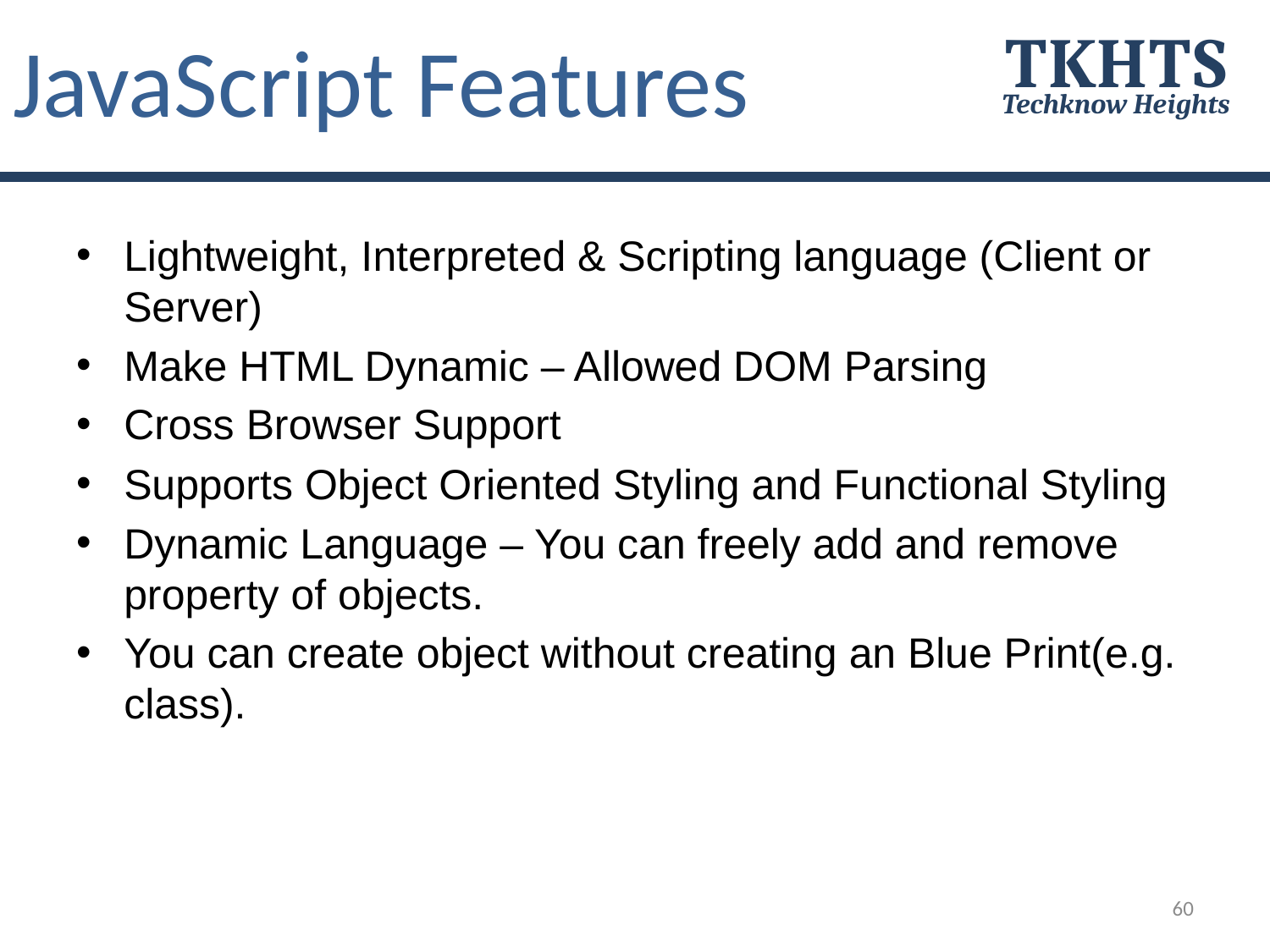

# JavaScript Features
TKHTS
Techknow Heights

Lightweight, Interpreted & Scripting language (Client or Server)
Make HTML Dynamic – Allowed DOM Parsing
Cross Browser Support
Supports Object Oriented Styling and Functional Styling
Dynamic Language – You can freely add and remove property of objects.
You can create object without creating an Blue Print(e.g. class).
60